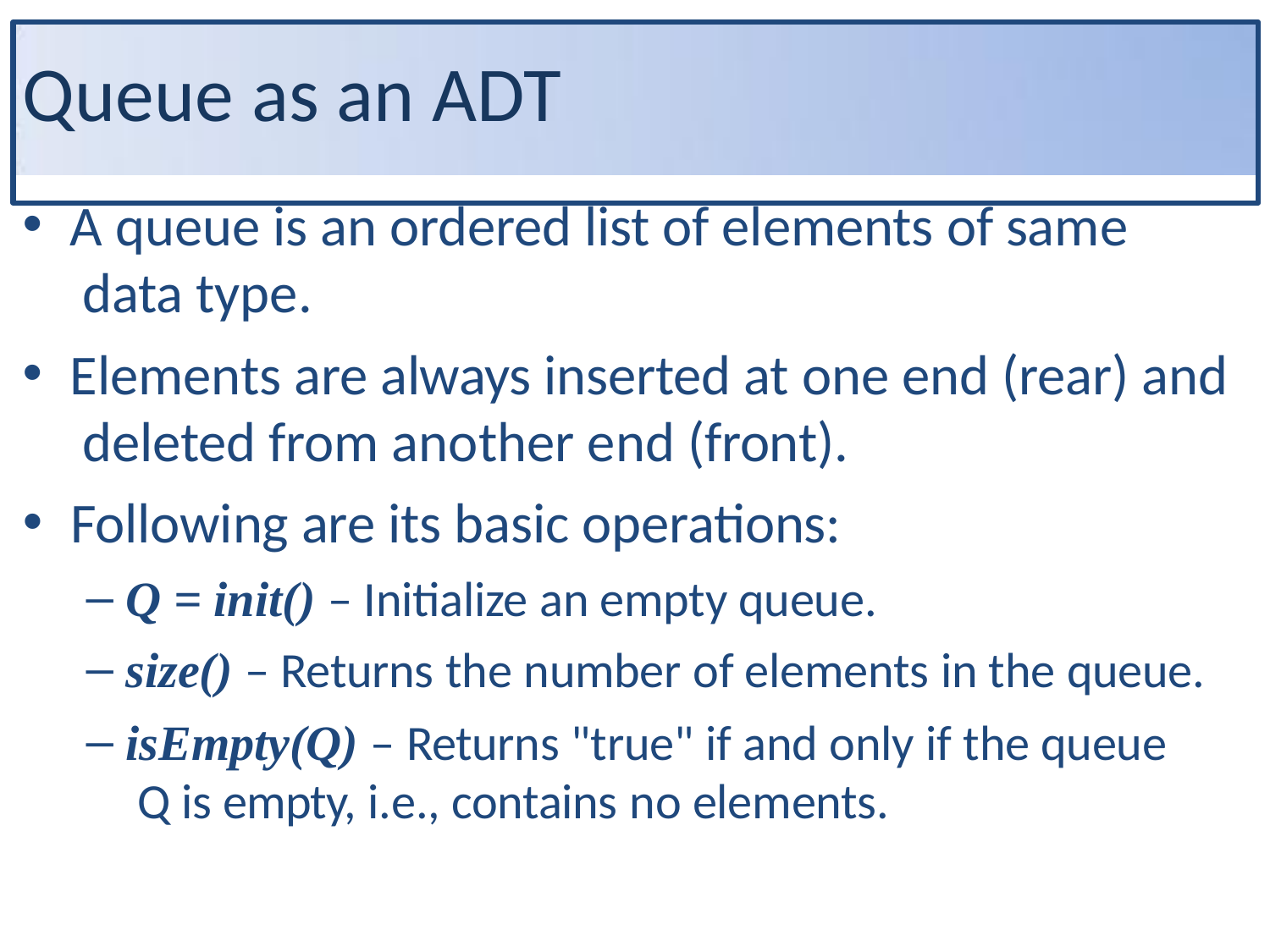

# Queue as an ADT
A queue is an ordered list of elements of same  data type.
Elements are always inserted at one end (rear) and  deleted from another end (front).
Following are its basic operations:
Q = init() – Initialize an empty queue.
size() – Returns the number of elements in the queue.
isEmpty(Q) – Returns "true" if and only if the queue  Q is empty, i.e., contains no elements.